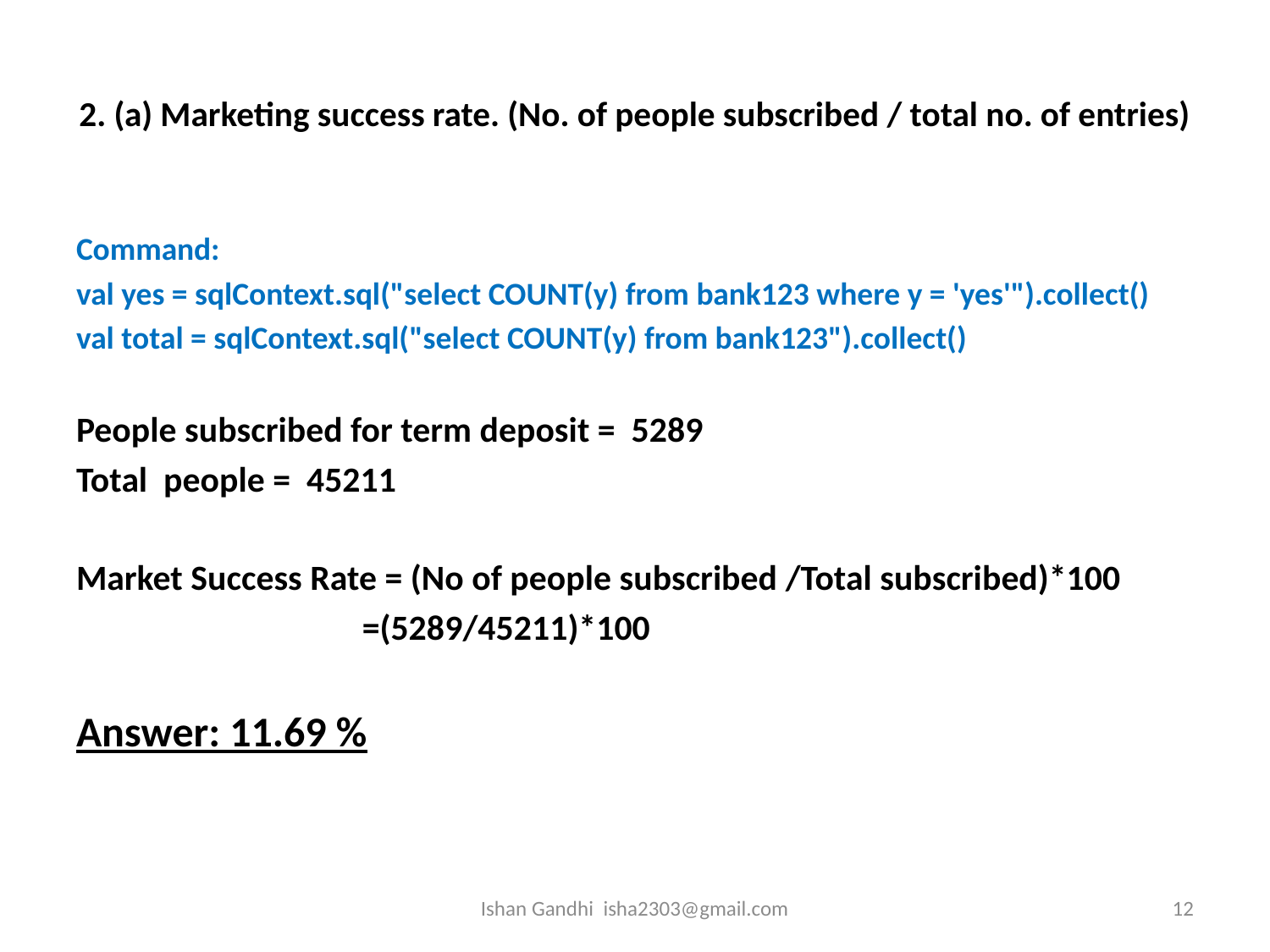

# 2. (a) Marketing success rate. (No. of people subscribed / total no. of entries)
Command:
val yes = sqlContext.sql("select COUNT(y) from bank123 where y = 'yes'").collect()
val total = sqlContext.sql("select COUNT(y) from bank123").collect()

People subscribed for term deposit =  5289
Total  people =  45211

Market Success Rate = (No of people subscribed /Total subscribed)*100
		    =(5289/45211)*100

Answer: 11.69 %
Ishan Gandhi  isha2303@gmail.com
12